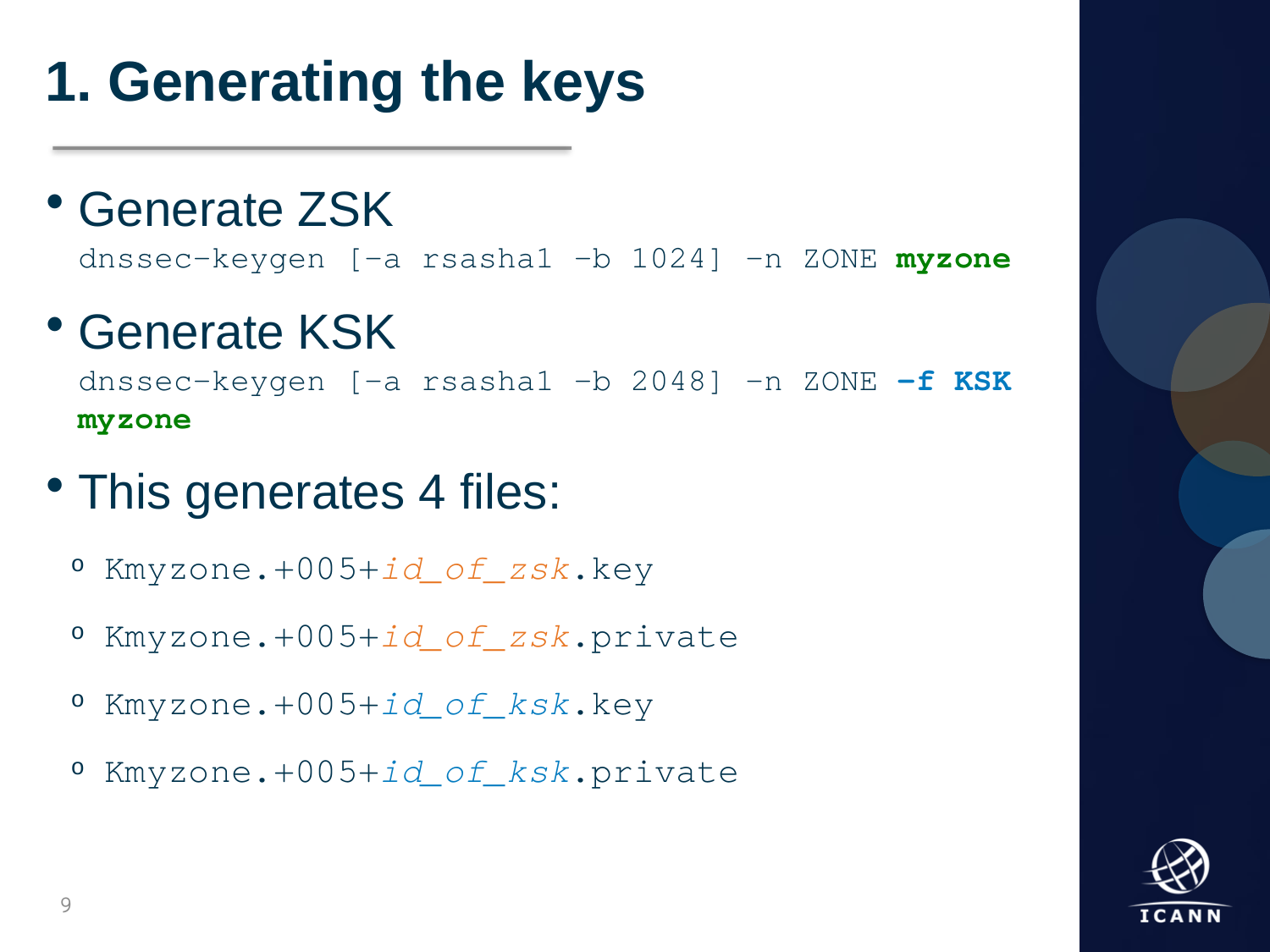

1. Generating the keys
Generate ZSK
dnssec-keygen [-a rsasha1 -b 1024] -n ZONE myzone
Generate KSK
dnssec-keygen [-a rsasha1 -b 2048] -n ZONE –f KSK myzone
This generates 4 files:
Kmyzone.+005+id_of_zsk.key
Kmyzone.+005+id_of_zsk.private
Kmyzone.+005+id_of_ksk.key
Kmyzone.+005+id_of_ksk.private
9